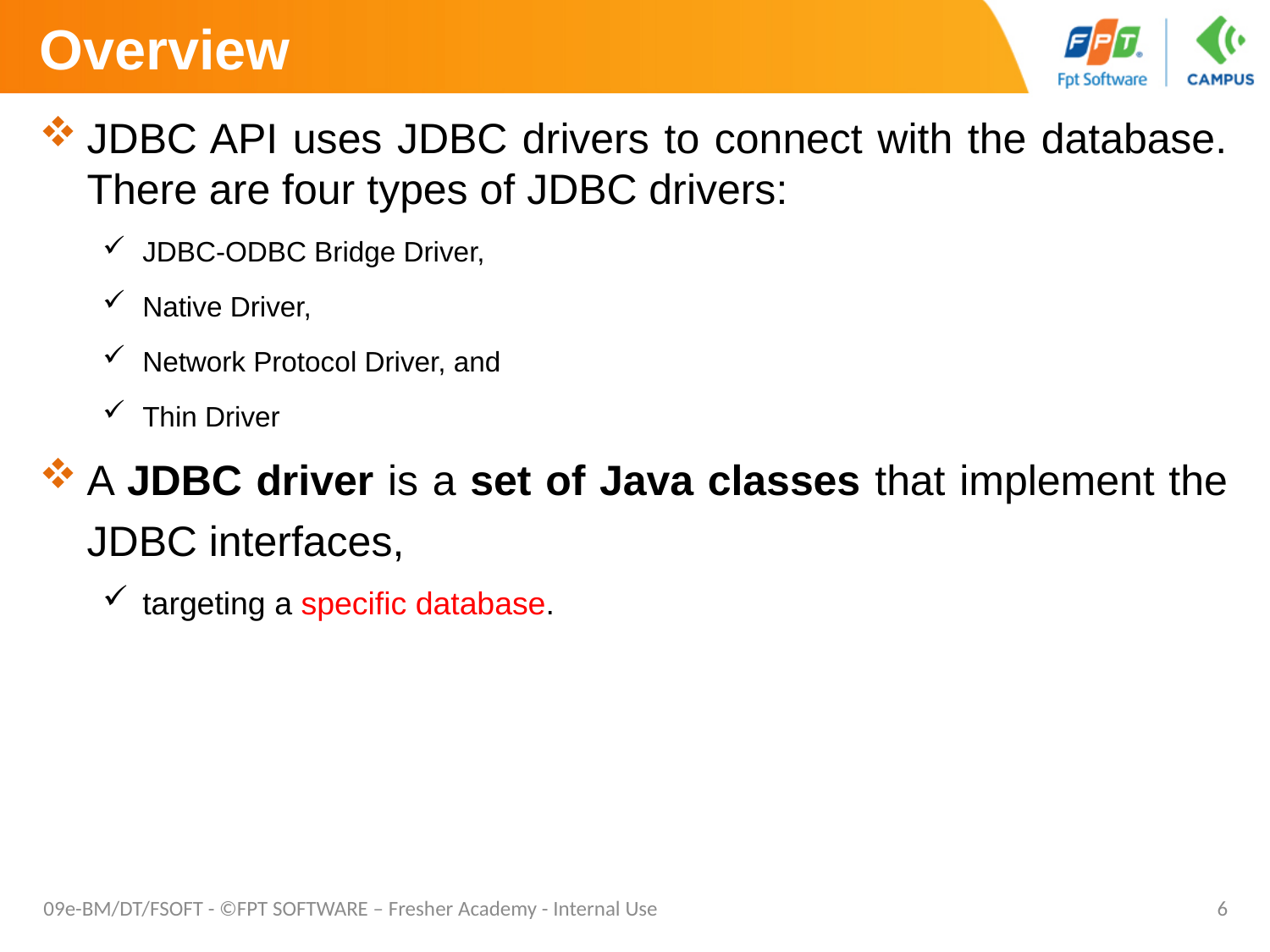

# Overview
JDBC API uses JDBC drivers to connect with the database. There are four types of JDBC drivers:
JDBC-ODBC Bridge Driver,
Native Driver,
Network Protocol Driver, and
Thin Driver
A JDBC driver is a set of Java classes that implement the JDBC interfaces,
targeting a specific database.
09e-BM/DT/FSOFT - ©FPT SOFTWARE – Fresher Academy - Internal Use
6